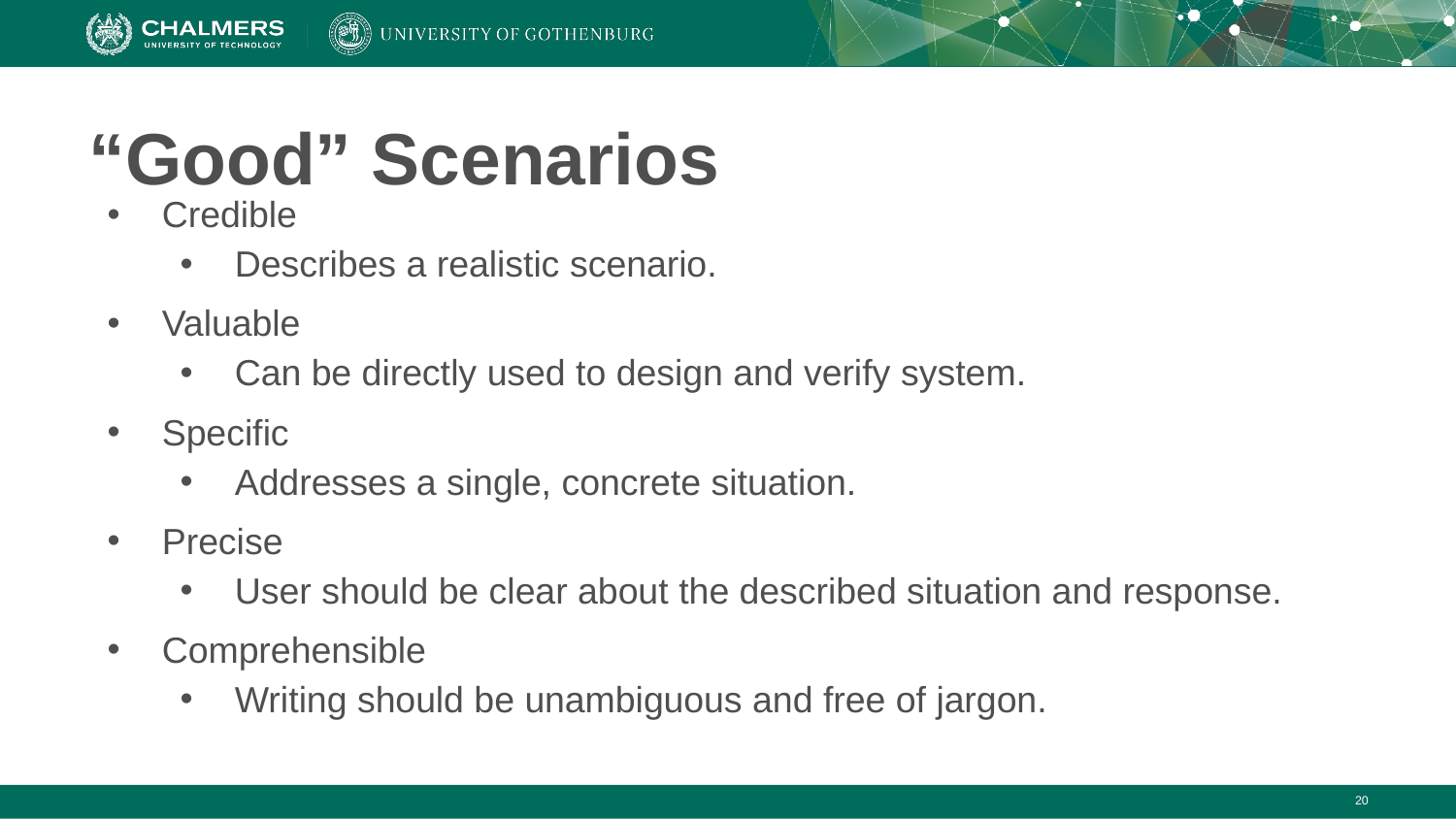

# “Good” Scenarios
Credible
Describes a realistic scenario.
Valuable
Can be directly used to design and verify system.
Specific
Addresses a single, concrete situation.
Precise
User should be clear about the described situation and response.
Comprehensible
Writing should be unambiguous and free of jargon.
20